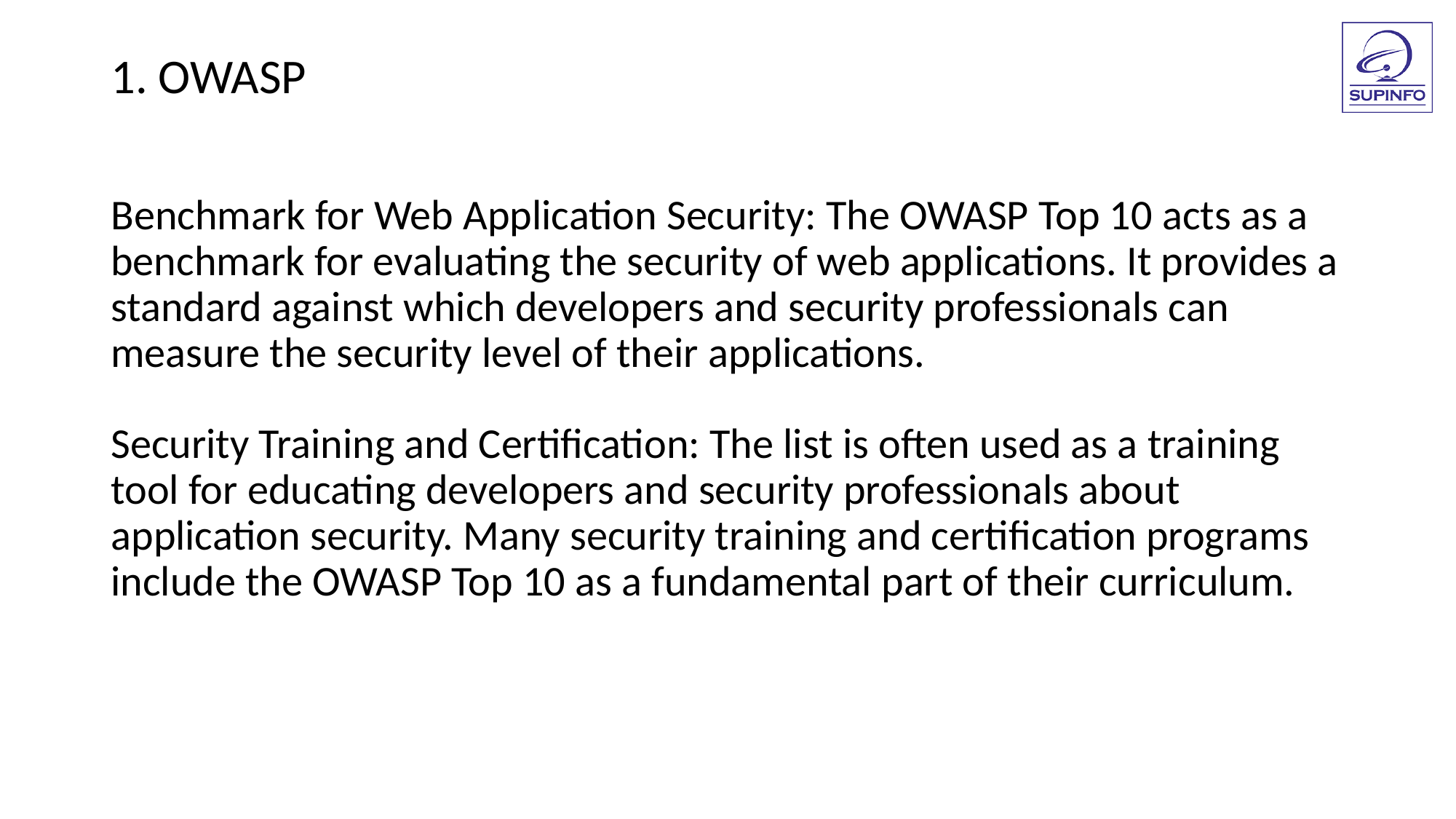

1. OWASP

Benchmark for Web Application Security: The OWASP Top 10 acts as a benchmark for evaluating the security of web applications. It provides a standard against which developers and security professionals can measure the security level of their applications.

Security Training and Certification: The list is often used as a training tool for educating developers and security professionals about application security. Many security training and certification programs include the OWASP Top 10 as a fundamental part of their curriculum.